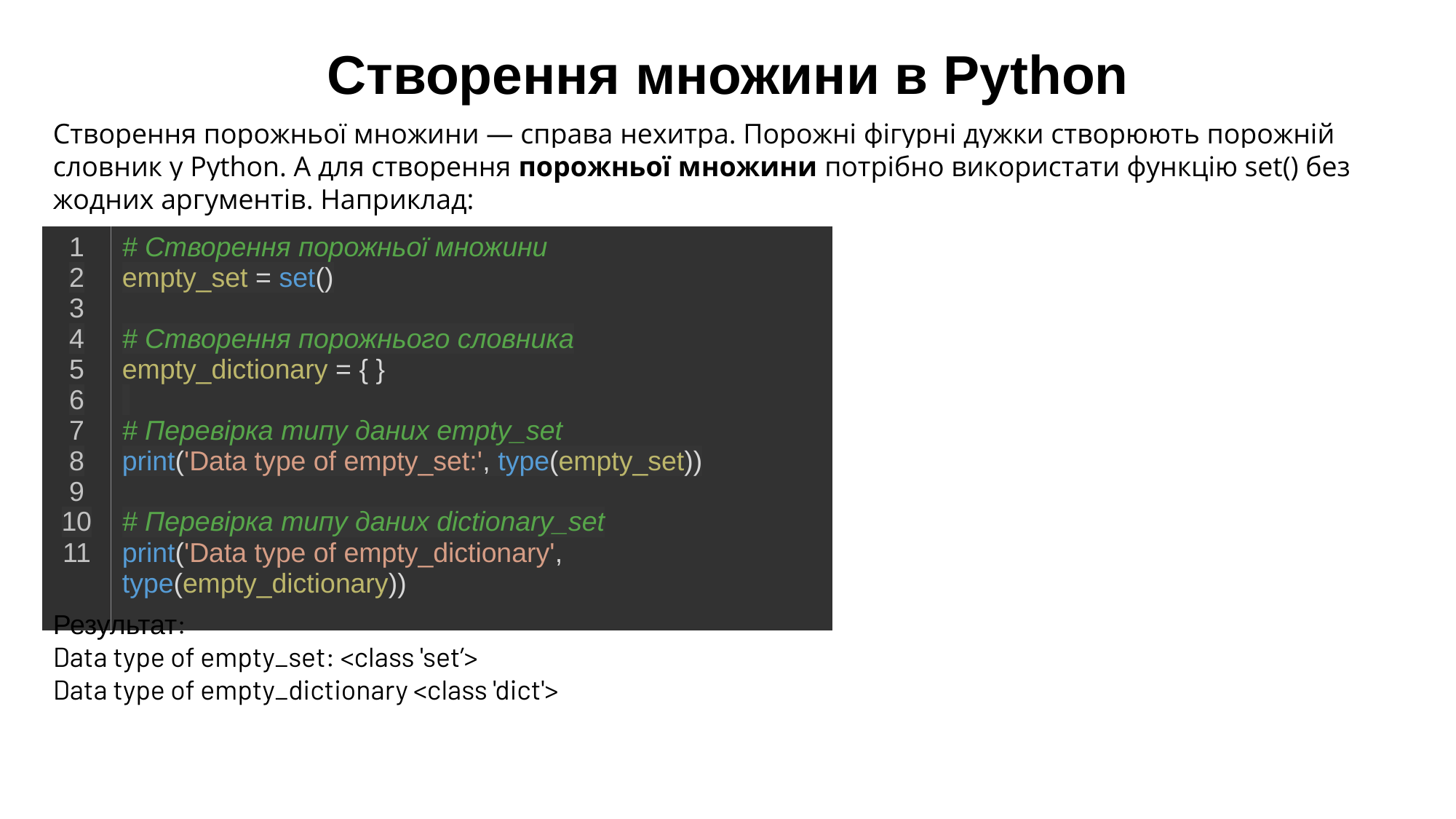

Створення множини в Python
Створення порожньої множини — справа нехитра. Порожні фігурні дужки створюють порожній словник у Python. А для створення порожньої множини потрібно використати функцію set() без жодних аргументів. Наприклад:
| 1 2 3 4 5 6 7 8 9 10 11 | # Створення порожньої множини empty\_set = set()   # Створення порожнього словника empty\_dictionary = { }   # Перевірка типу даних empty\_set print('Data type of empty\_set:', type(empty\_set))   # Перевірка типу даних dictionary\_set print('Data type of empty\_dictionary', type(empty\_dictionary)) |
| --- | --- |
Результат:
Data type of empty_set: <class 'set’>
Data type of empty_dictionary <class 'dict'>